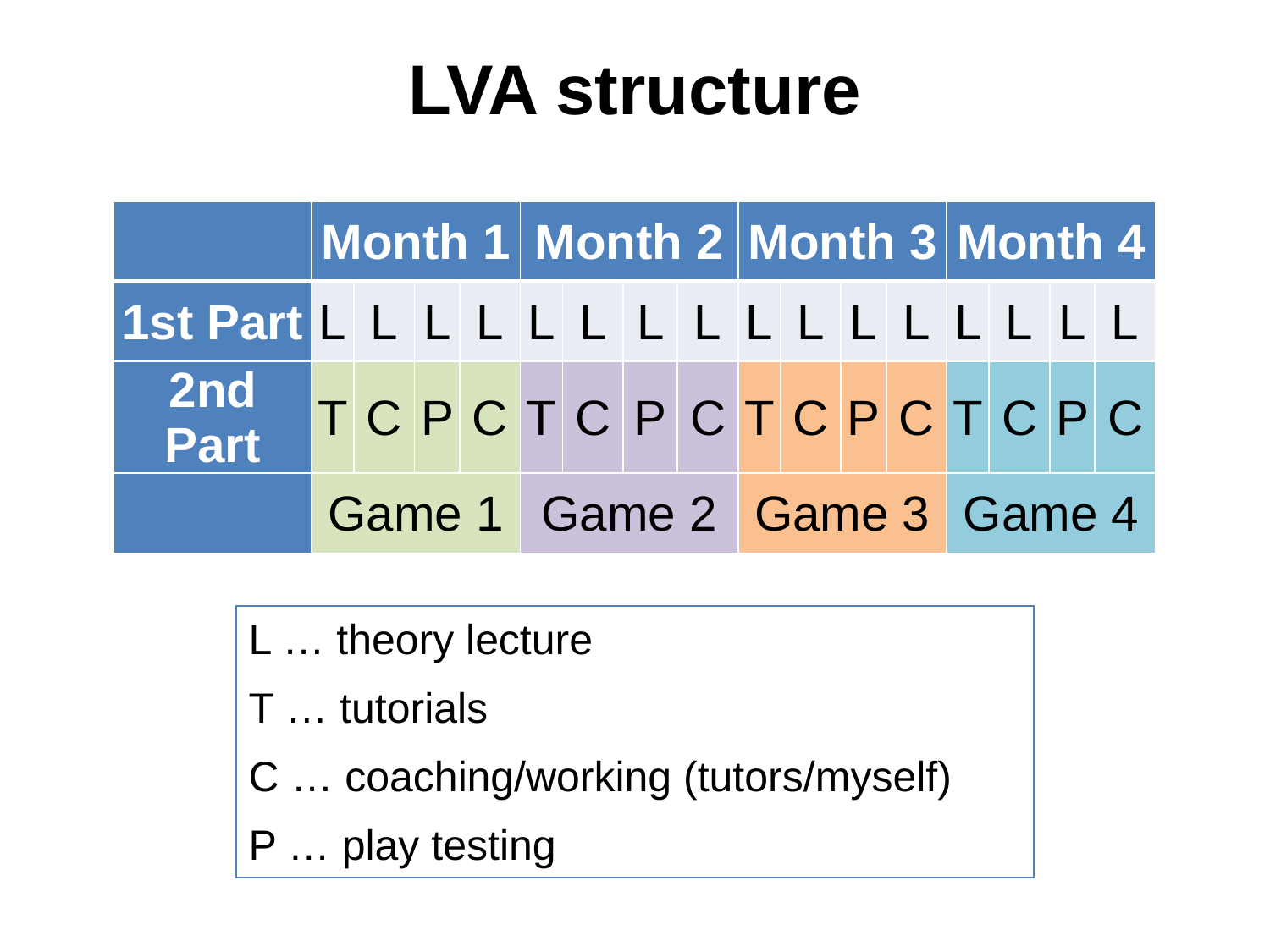

# LVA structure
|  | Month 1 |  |  |  | Month 2 |  |  |  | Month 3 |  |  |  | Month 4 |  |  |  |
| --- | --- | --- | --- | --- | --- | --- | --- | --- | --- | --- | --- | --- | --- | --- | --- | --- |
| 1st Part | L | L | L | L | L | L | L | L | L | L | L | L | L | L | L | L |
| 2nd Part | T | C | P | C | T | C | P | C | T | C | P | C | T | C | P | C |
|  | Game 1 |  |  |  | Game 2 |  |  |  | Game 3 |  |  |  | Game 4 |  |  |  |
L … theory lecture
T … tutorials
C … coaching/working (tutors/myself)
P … play testing